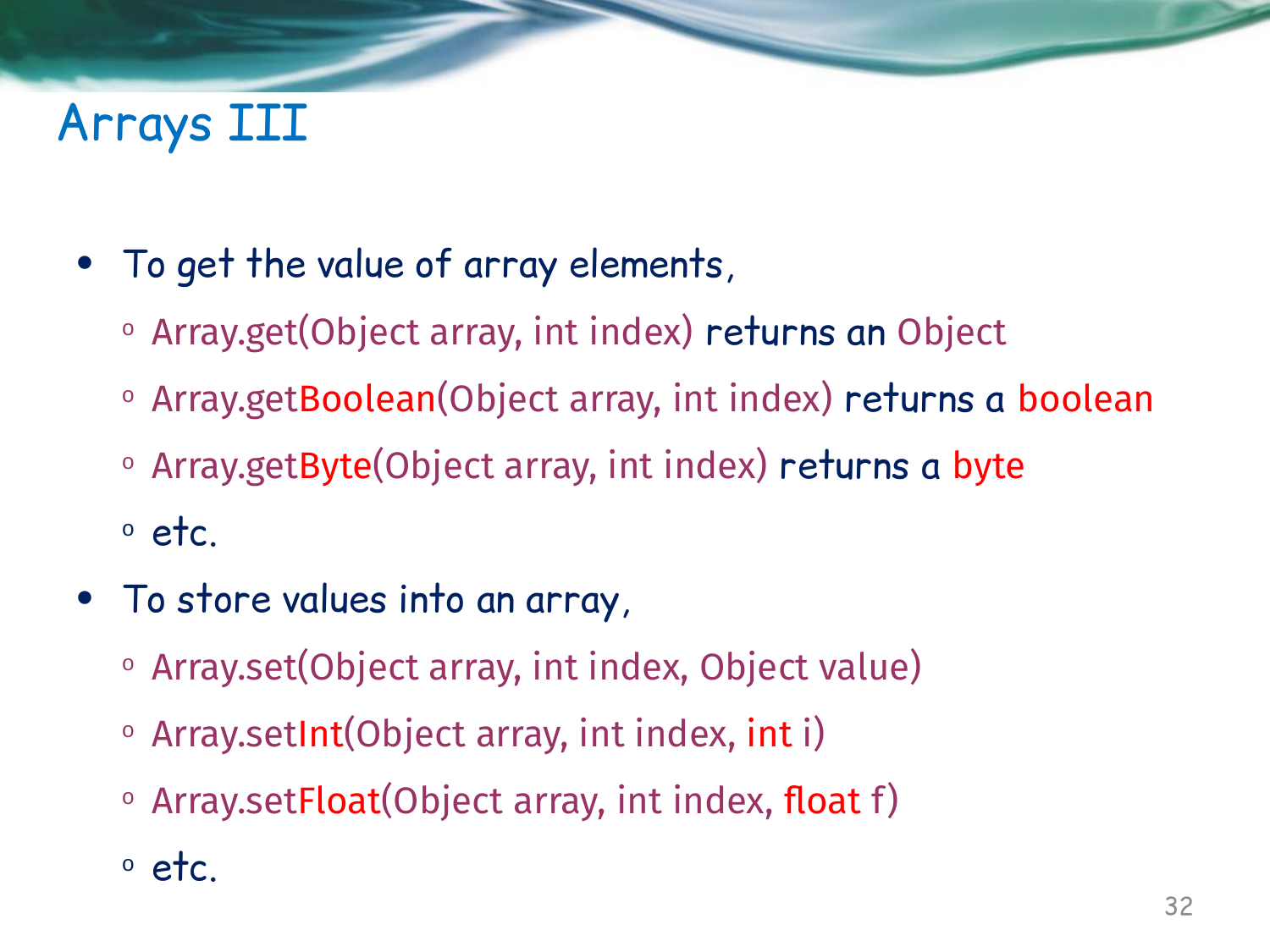

# Arrays III
To get the value of array elements,
Array.get(Object array, int index) returns an Object
Array.getBoolean(Object array, int index) returns a boolean
Array.getByte(Object array, int index) returns a byte
etc.
To store values into an array,
Array.set(Object array, int index, Object value)
Array.setInt(Object array, int index, int i)
Array.setFloat(Object array, int index, float f)
etc.
32